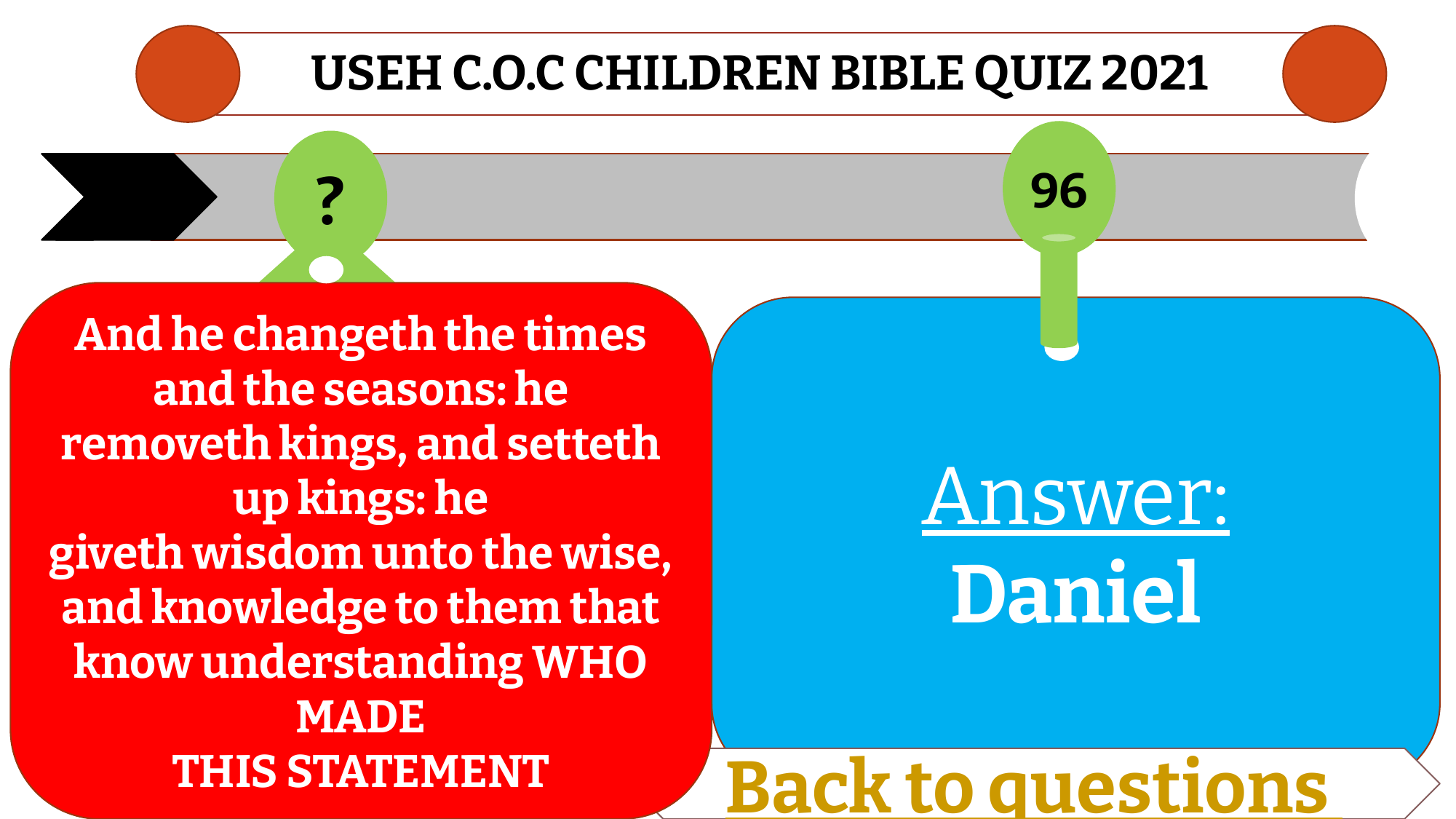

# USEH C.O.C CHILDREN Bible QUIZ 2021
96
?

And he changeth the times and the seasons: he removeth kings, and setteth up kings: he
giveth wisdom unto the wise, and knowledge to them that know understanding WHO MADE
THIS STATEMENT
Answer:
Daniel

Back to questions